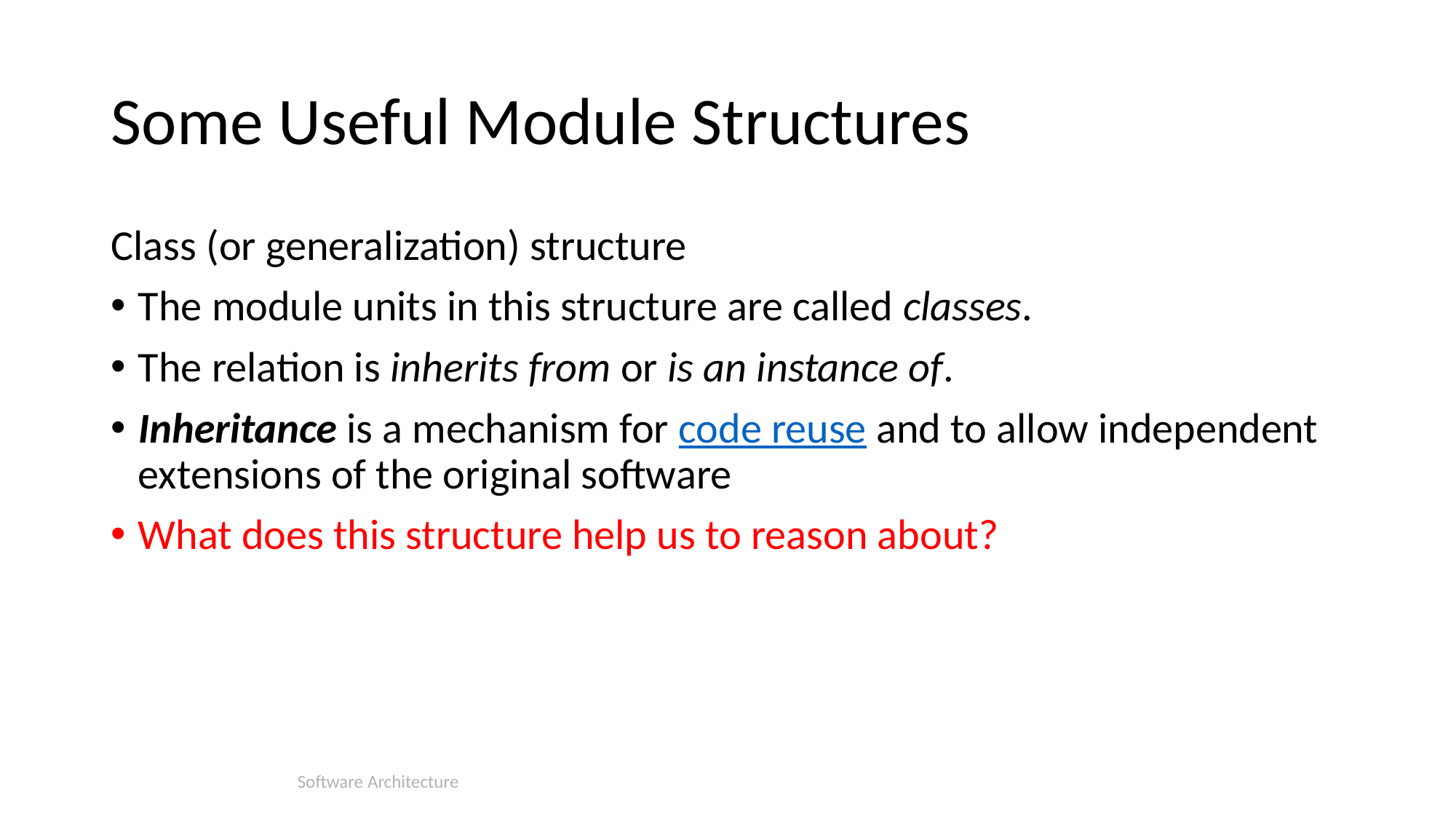

# Some Useful Module Structures
Class (or generalization) structure
The module units in this structure are called classes.
The relation is inherits from or is an instance of.
Inheritance is a mechanism for code reuse and to allow independent extensions of the original software
What does this structure help us to reason about?
Software Architecture